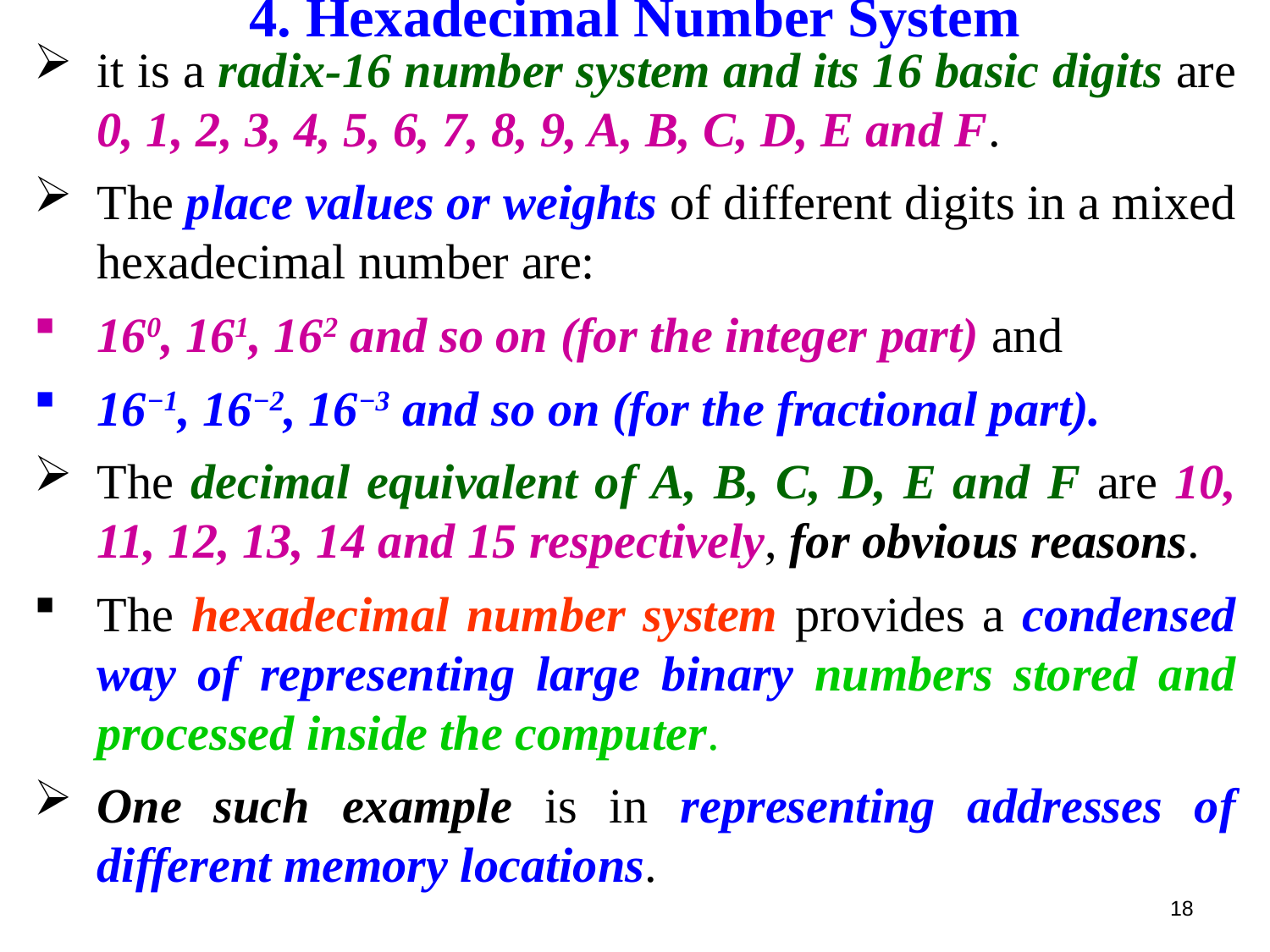

4. Hexadecimal Number System
it is a radix-16 number system and its 16 basic digits are 0, 1, 2, 3, 4, 5, 6, 7, 8, 9, A, B, C, D, E and F.
The place values or weights of different digits in a mixed hexadecimal number are:
160, 161, 162 and so on (for the integer part) and
16−1, 16−2, 16−3 and so on (for the fractional part).
The decimal equivalent of A, B, C, D, E and F are 10, 11, 12, 13, 14 and 15 respectively, for obvious reasons.
The hexadecimal number system provides a condensed way of representing large binary numbers stored and processed inside the computer.
One such example is in representing addresses of different memory locations.

18